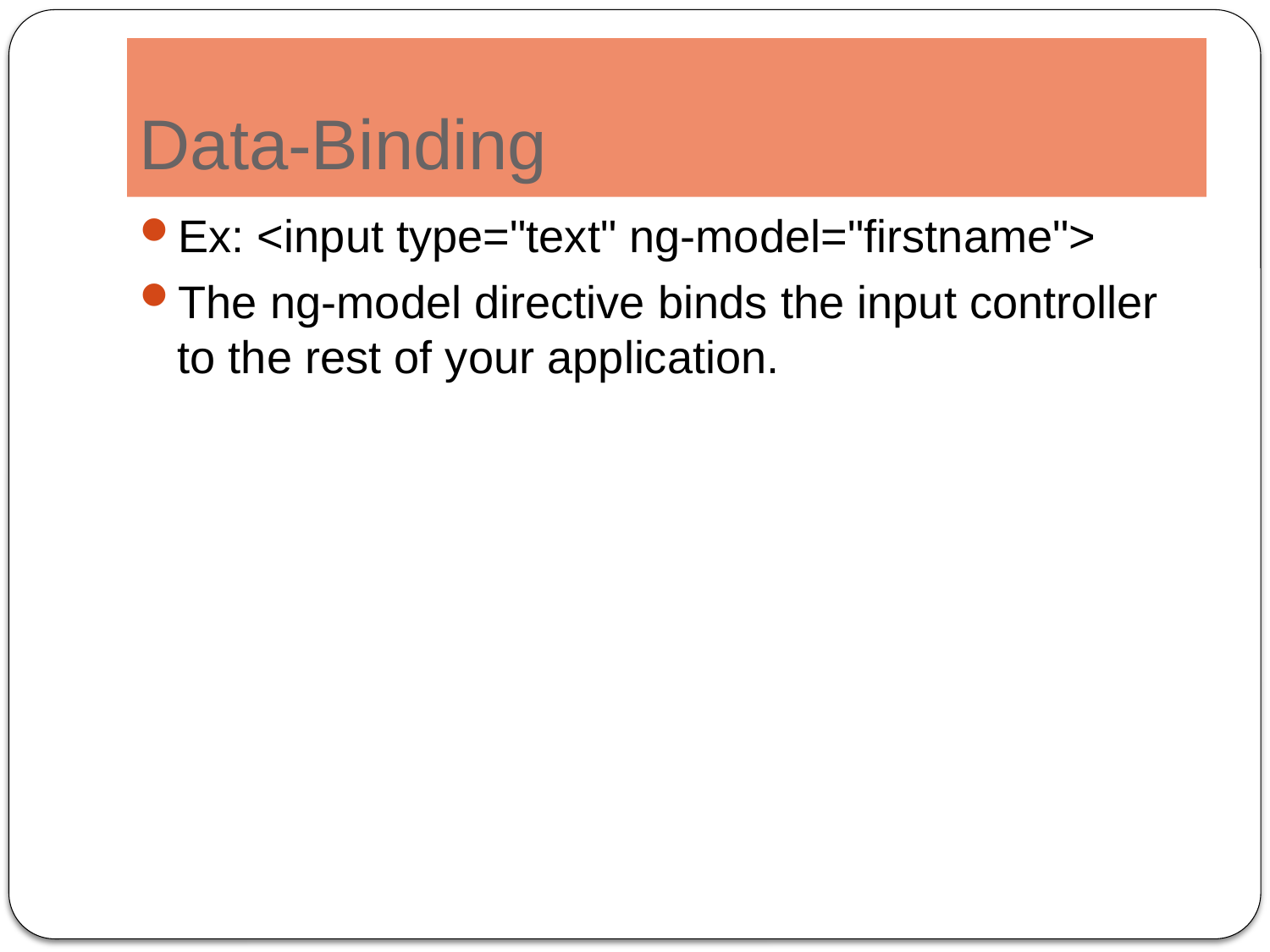

# Data-Binding
Ex: <input type="text" ng-model="firstname">
The ng-model directive binds the input controller to the rest of your application.